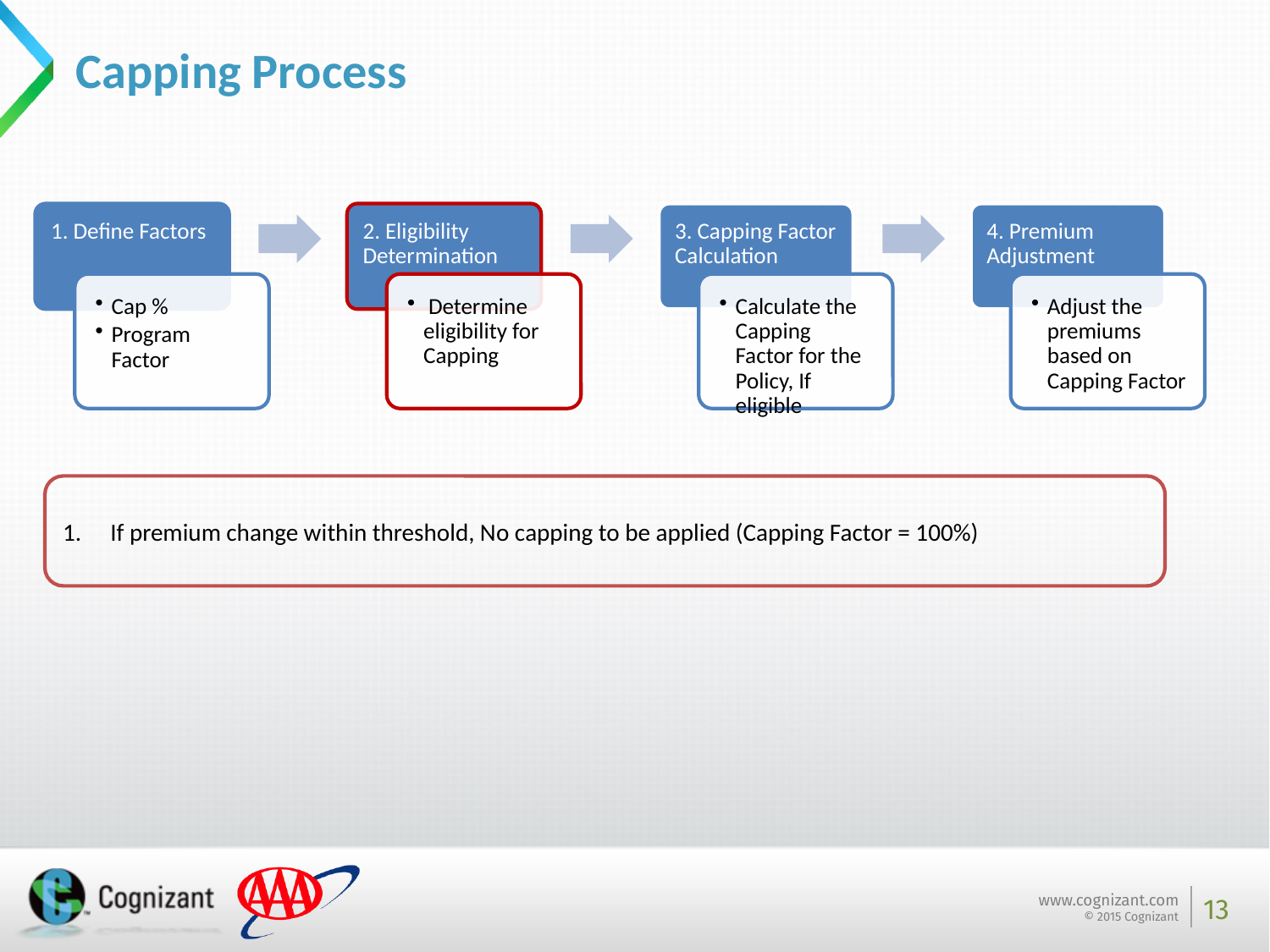

# Capping Process
1. Define Factors
Cap %
Program Factor

2. Eligibility Determination
 Determine eligibility for Capping

3. Capping Factor Calculation
Calculate the Capping  Factor for the Policy, If eligible

4. Premium Adjustment
Adjust the premiums based on Capping Factor
If premium change within threshold, No capping to be applied (Capping Factor = 100%)